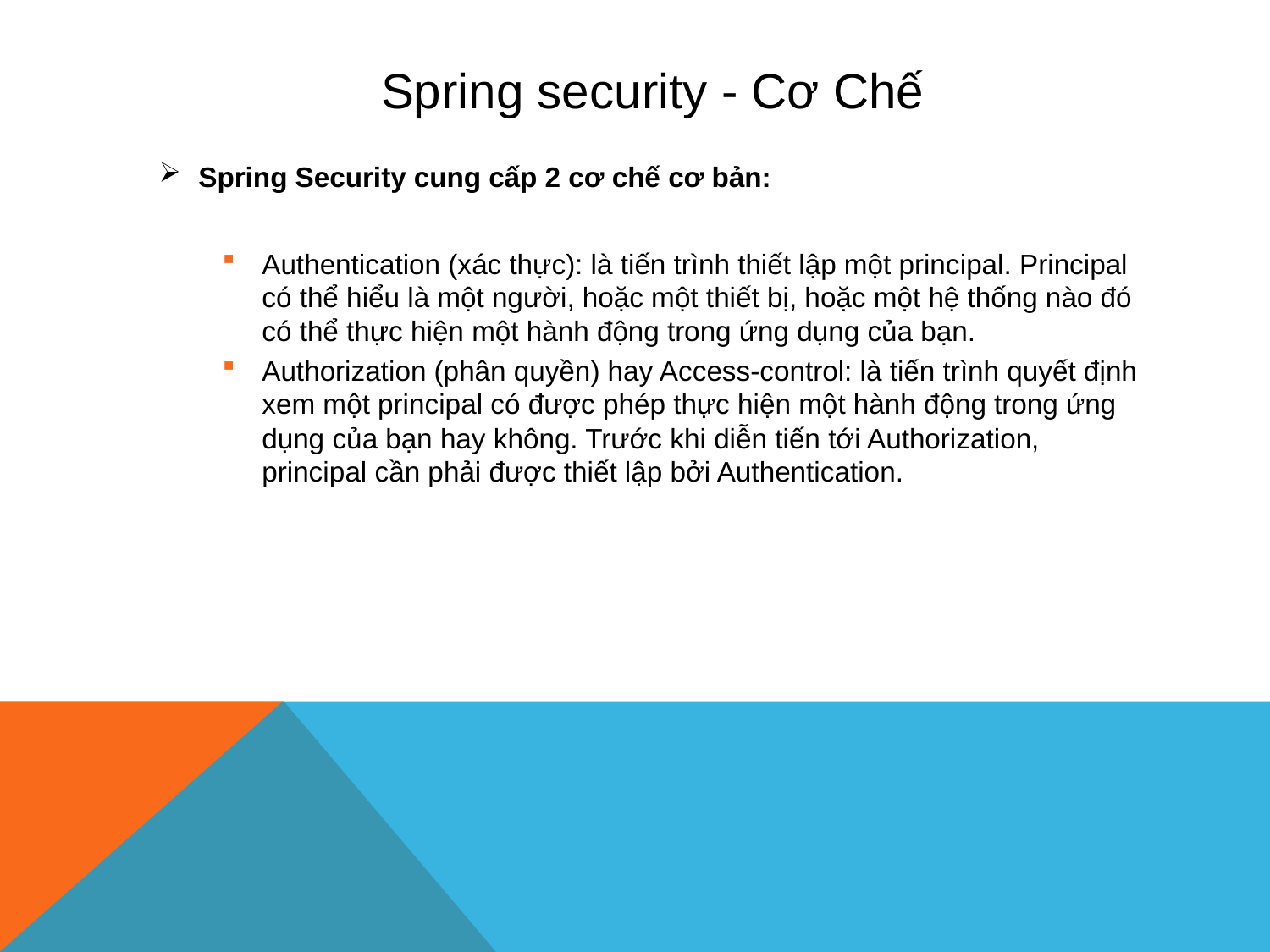

# Spring security - Cơ Chế
Spring Security cung cấp 2 cơ chế cơ bản:

Authentication (xác thực): là tiến trình thiết lập một principal. Principal có thể hiểu là một người, hoặc một thiết bị, hoặc một hệ thống nào đó có thể thực hiện một hành động trong ứng dụng của bạn.
Authorization (phân quyền) hay Access-control: là tiến trình quyết định xem một principal có được phép thực hiện một hành động trong ứng dụng của bạn hay không. Trước khi diễn tiến tới Authorization, principal cần phải được thiết lập bởi Authentication.